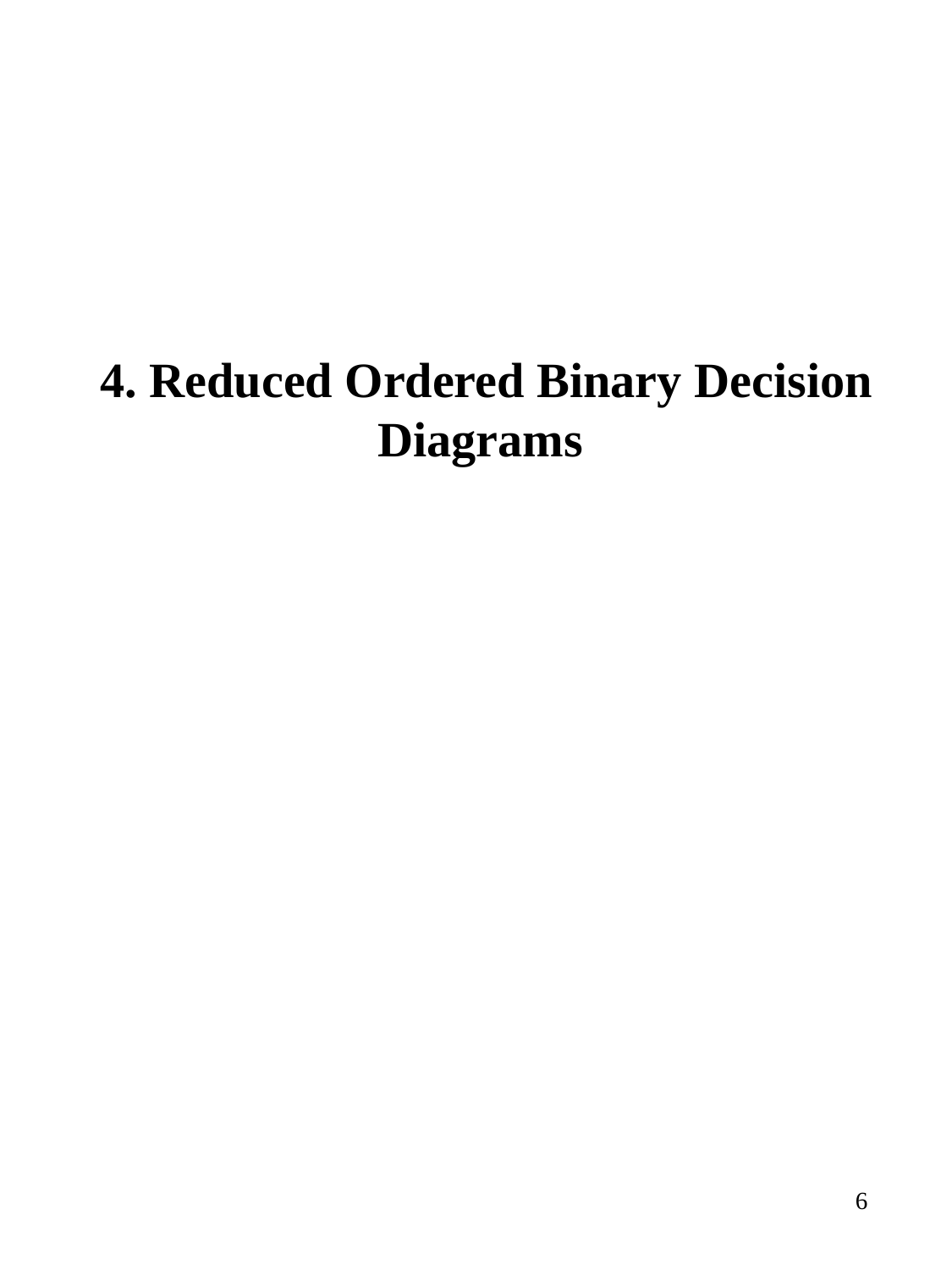

# 4. Reduced Ordered Binary Decision Diagrams

6